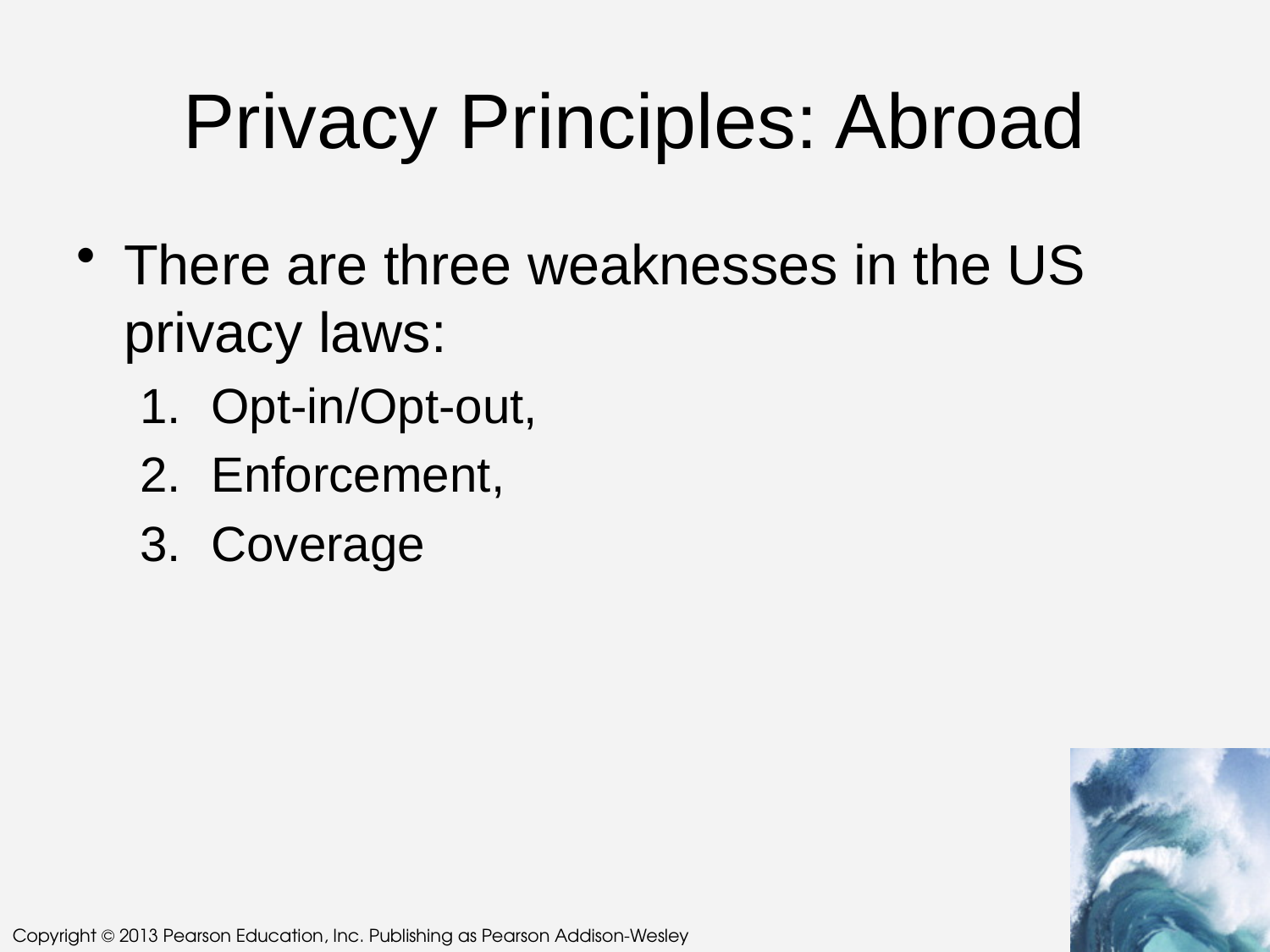

# Privacy Principles: Abroad
There are three weaknesses in the US privacy laws:
Opt-in/Opt-out,
Enforcement,
Coverage